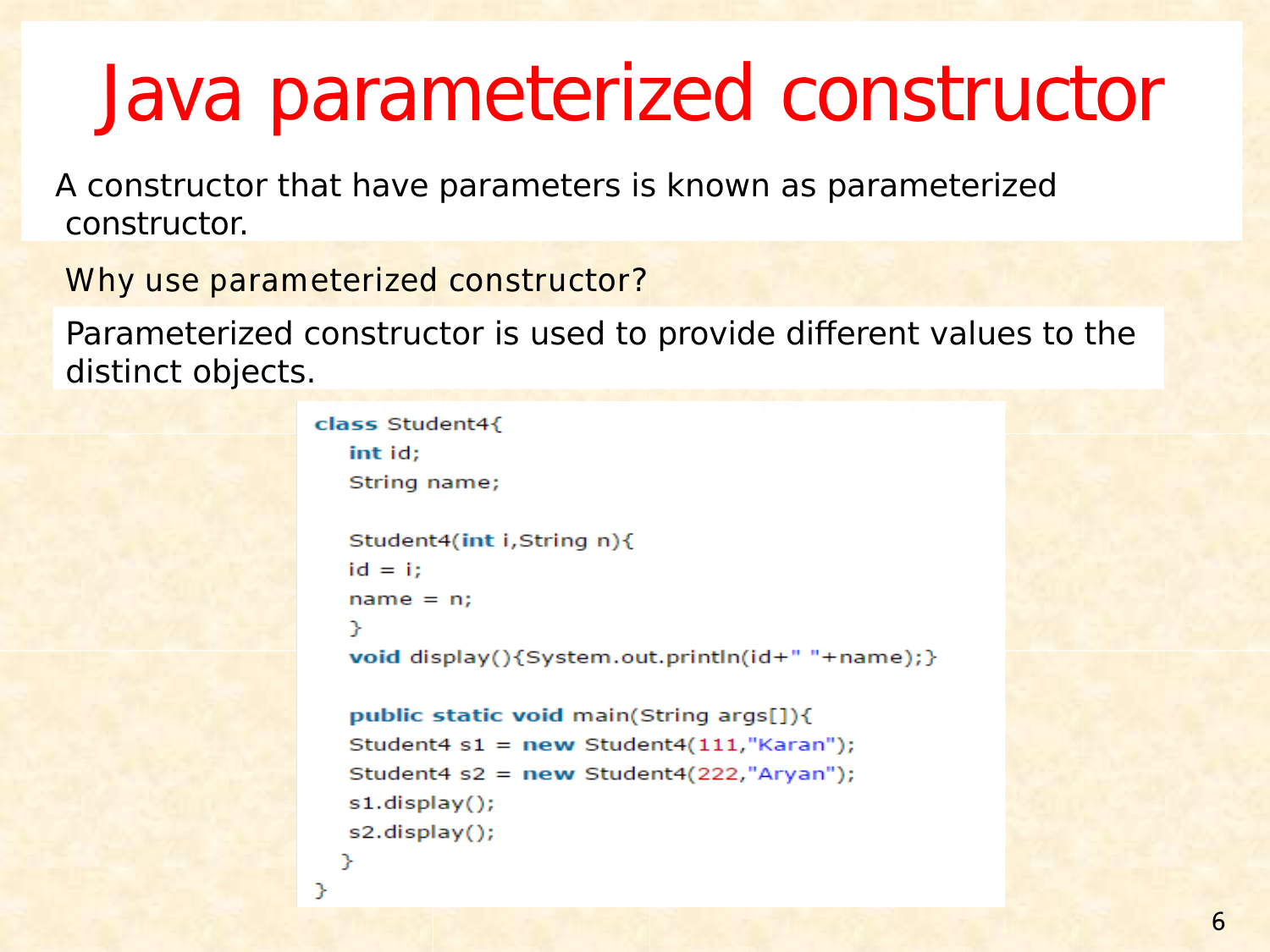

Java parameterized constructor
A constructor that have parameters is known as parameterized  constructor.
Why use parameterized constructor?
Parameterized constructor is used to provide different values to the  distinct objects.

6